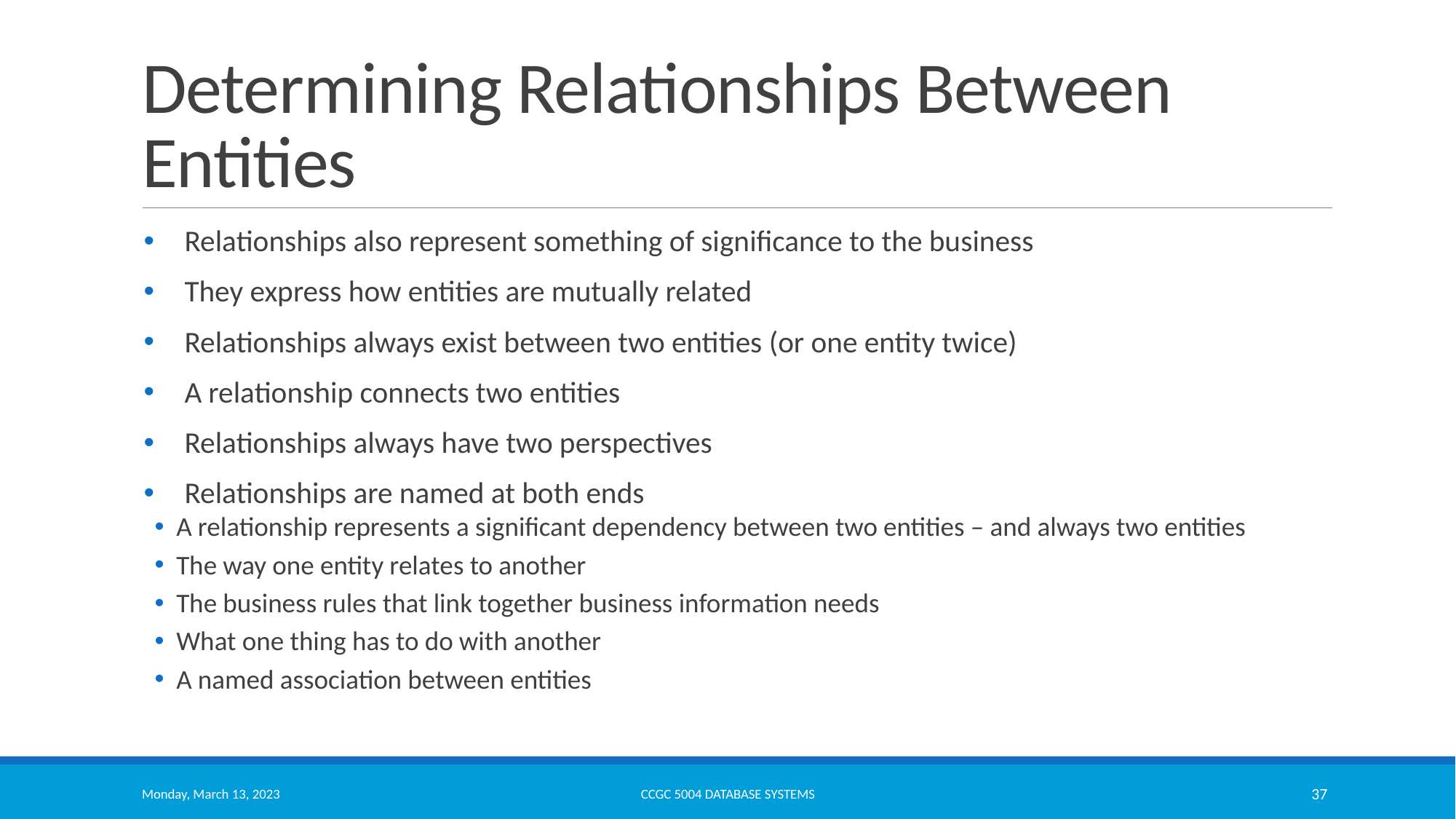

# Determining Relationships Between Entities
Relationships also represent something of significance to the business
They express how entities are mutually related
Relationships always exist between two entities (or one entity twice)
A relationship connects two entities
Relationships always have two perspectives
Relationships are named at both ends
A relationship represents a significant dependency between two entities – and always two entities
The way one entity relates to another
The business rules that link together business information needs
What one thing has to do with another
A named association between entities

Monday, March 13, 2023
CCGC 5004 Database Systems
37